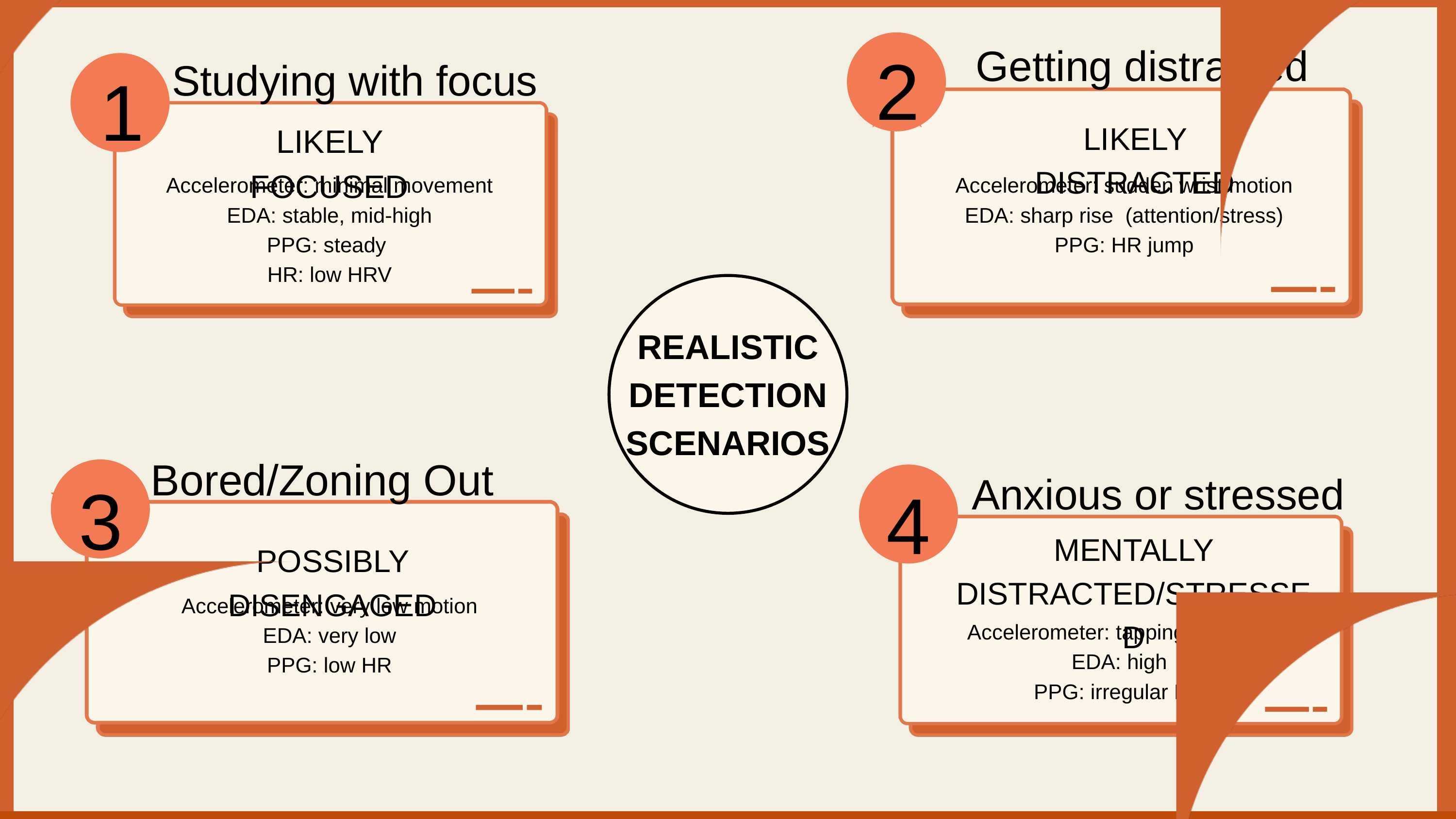

2
Getting distracted

Studying with focus
1

LIKELY DISTRACTED
LIKELY FOCUSED
Accelerometer: minimal movement
EDA: stable, mid-high
PPG: steady
HR: low HRV
Accelerometer: sudden wrist motion
EDA: sharp rise  (attention/stress)
PPG: HR jump

REALISTIC DETECTION SCENARIOS

Bored/Zoning Out
3
Anxious or stressed
4

MENTALLY DISTRACTED/STRESSED

POSSIBLY DISENGAGED

Accelerometer: very low motion
EDA: very low
PPG: low HR

Accelerometer: tapping/fidgeting
EDA: high
PPG: irregular HR